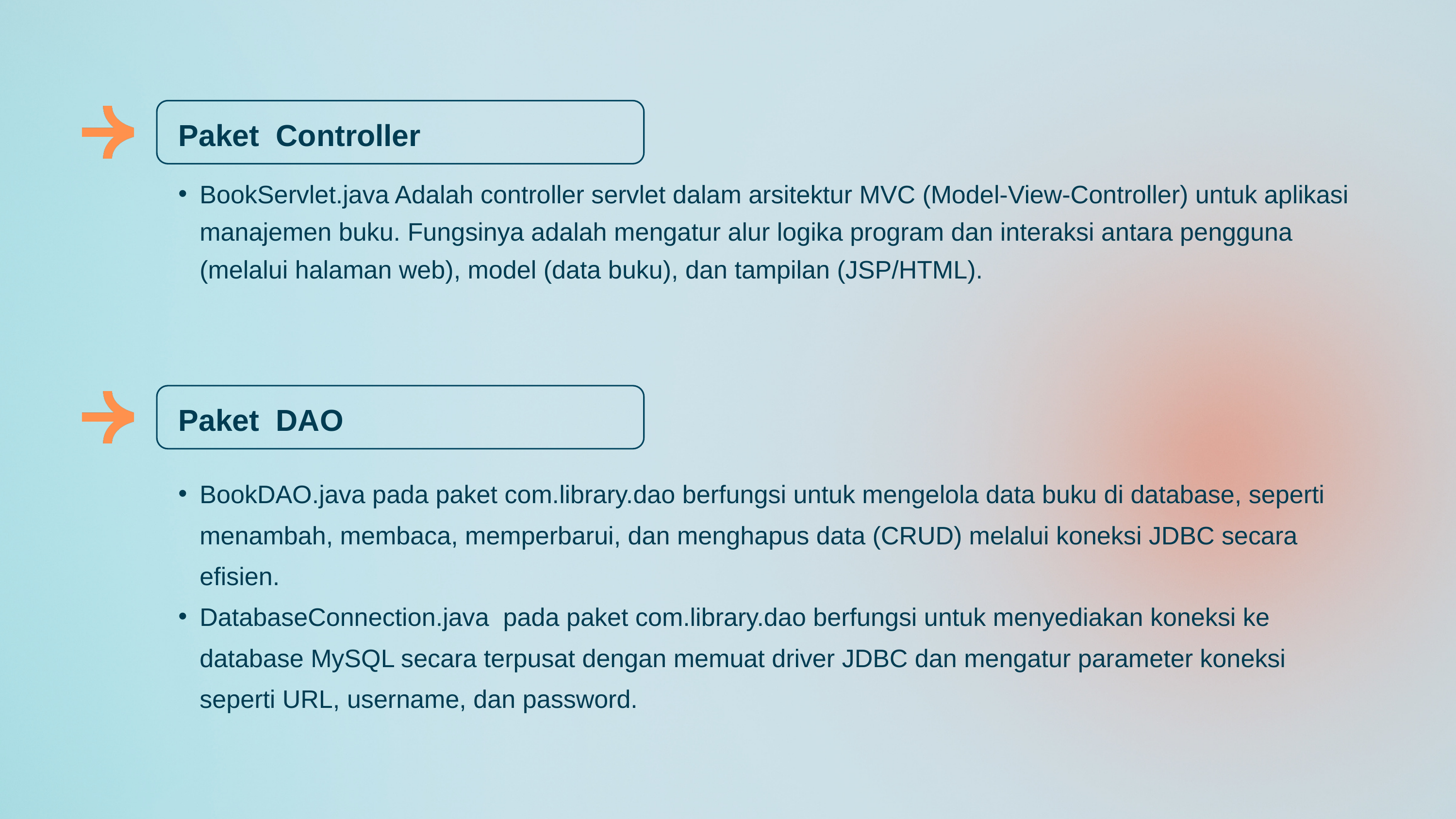

Paket  Controller
BookServlet.java Adalah controller servlet dalam arsitektur MVC (Model-View-Controller) untuk aplikasi manajemen buku. Fungsinya adalah mengatur alur logika program dan interaksi antara pengguna (melalui halaman web), model (data buku), dan tampilan (JSP/HTML).

Paket  DAO
BookDAO.java pada paket com.library.dao berfungsi untuk mengelola data buku di database, seperti menambah, membaca, memperbarui, dan menghapus data (CRUD) melalui koneksi JDBC secara efisien.
DatabaseConnection.java  pada paket com.library.dao berfungsi untuk menyediakan koneksi ke database MySQL secara terpusat dengan memuat driver JDBC dan mengatur parameter koneksi seperti URL, username, dan password.